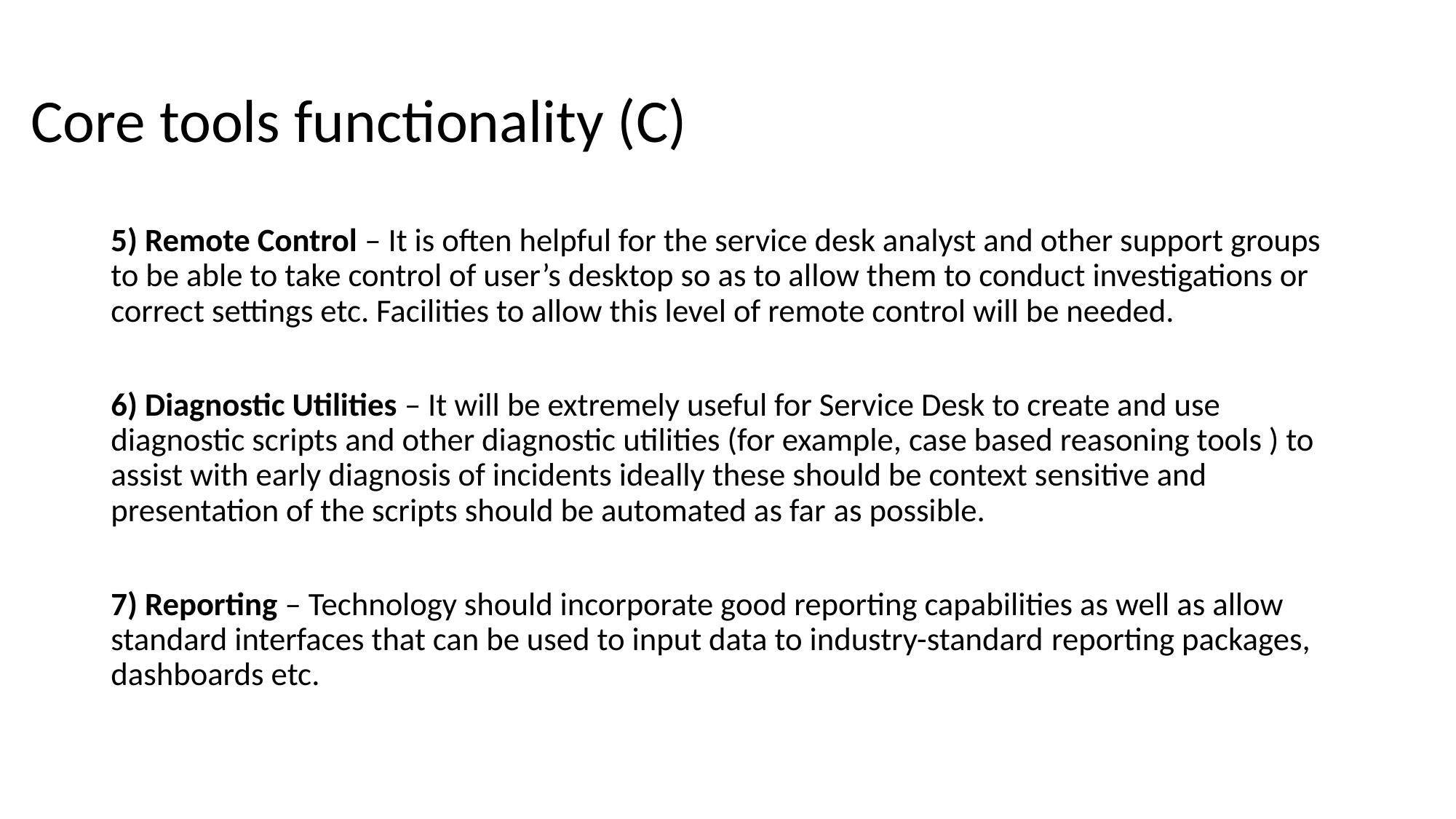

# Core tools functionality (C)
5) Remote Control – It is often helpful for the service desk analyst and other support groups to be able to take control of user’s desktop so as to allow them to conduct investigations or correct settings etc. Facilities to allow this level of remote control will be needed.

6) Diagnostic Utilities – It will be extremely useful for Service Desk to create and use diagnostic scripts and other diagnostic utilities (for example, case based reasoning tools ) to assist with early diagnosis of incidents ideally these should be context sensitive and presentation of the scripts should be automated as far as possible.

7) Reporting – Technology should incorporate good reporting capabilities as well as allow standard interfaces that can be used to input data to industry-standard reporting packages, dashboards etc.